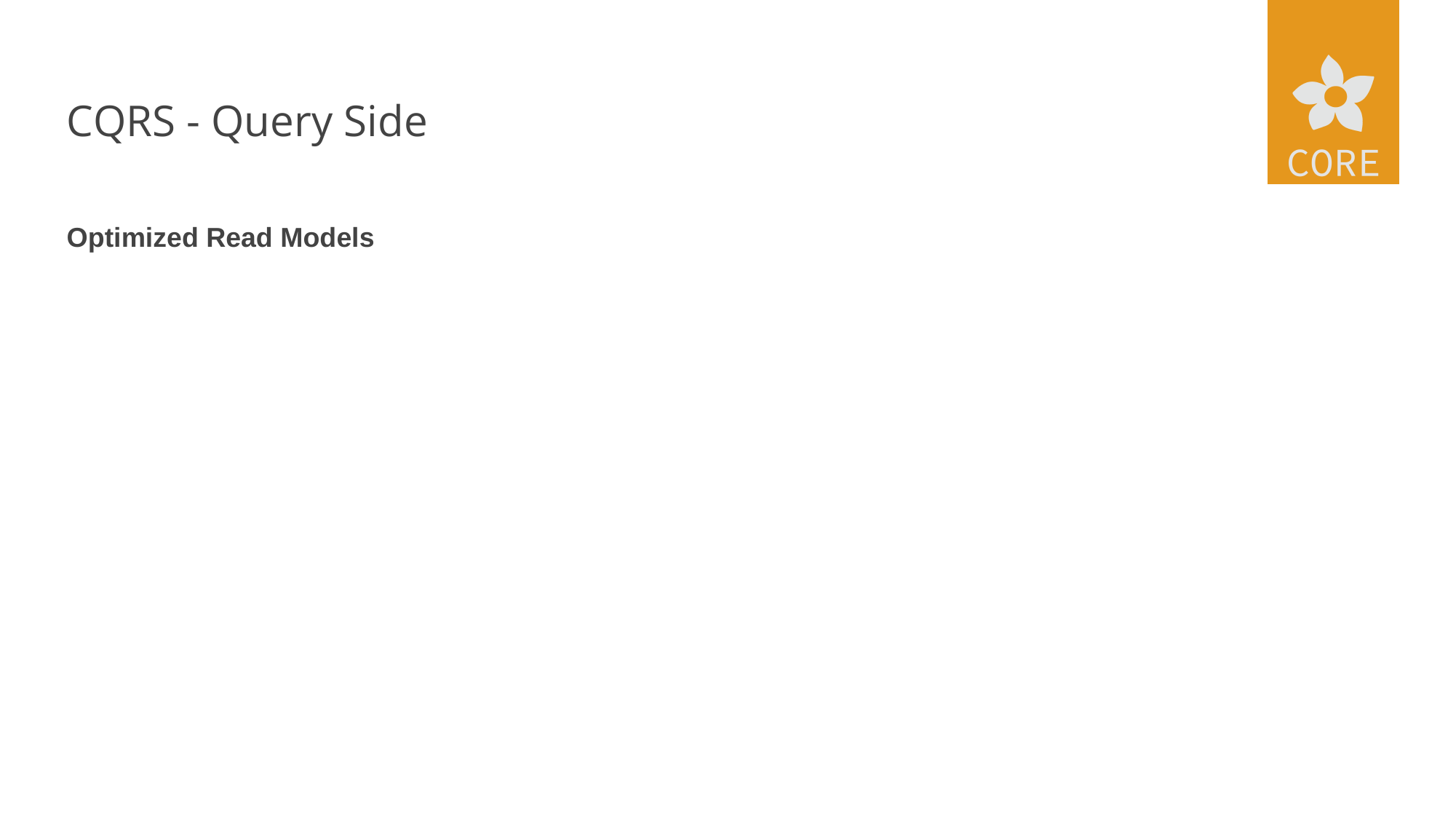

# CQRS - Query Side
Optimized Read Models